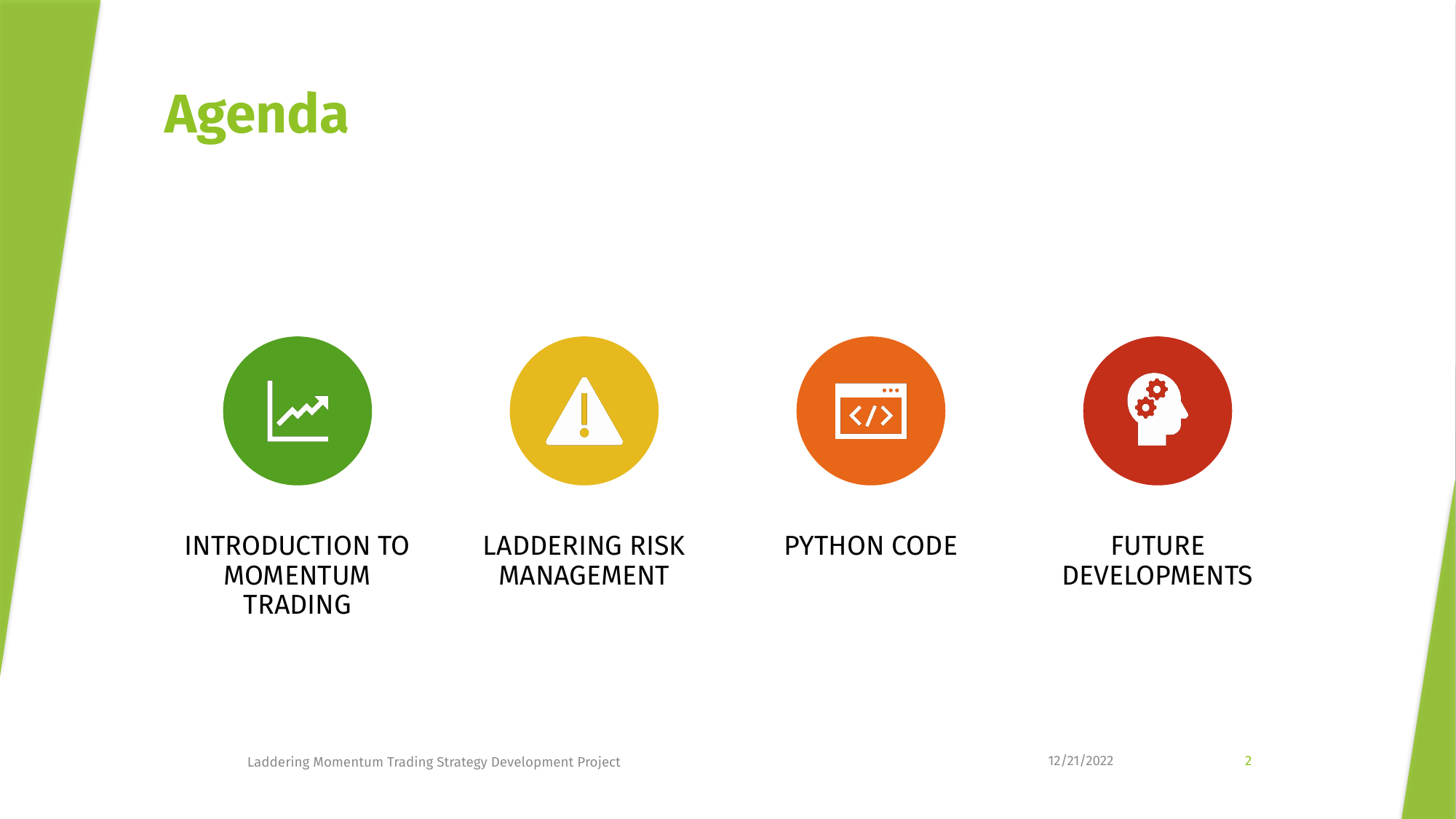

# Agenda
Introduction to Momentum Trading
Laddering Risk Management
Python Code
Future Developments

12/21/2022
2
Laddering Momentum Trading Strategy Development Project